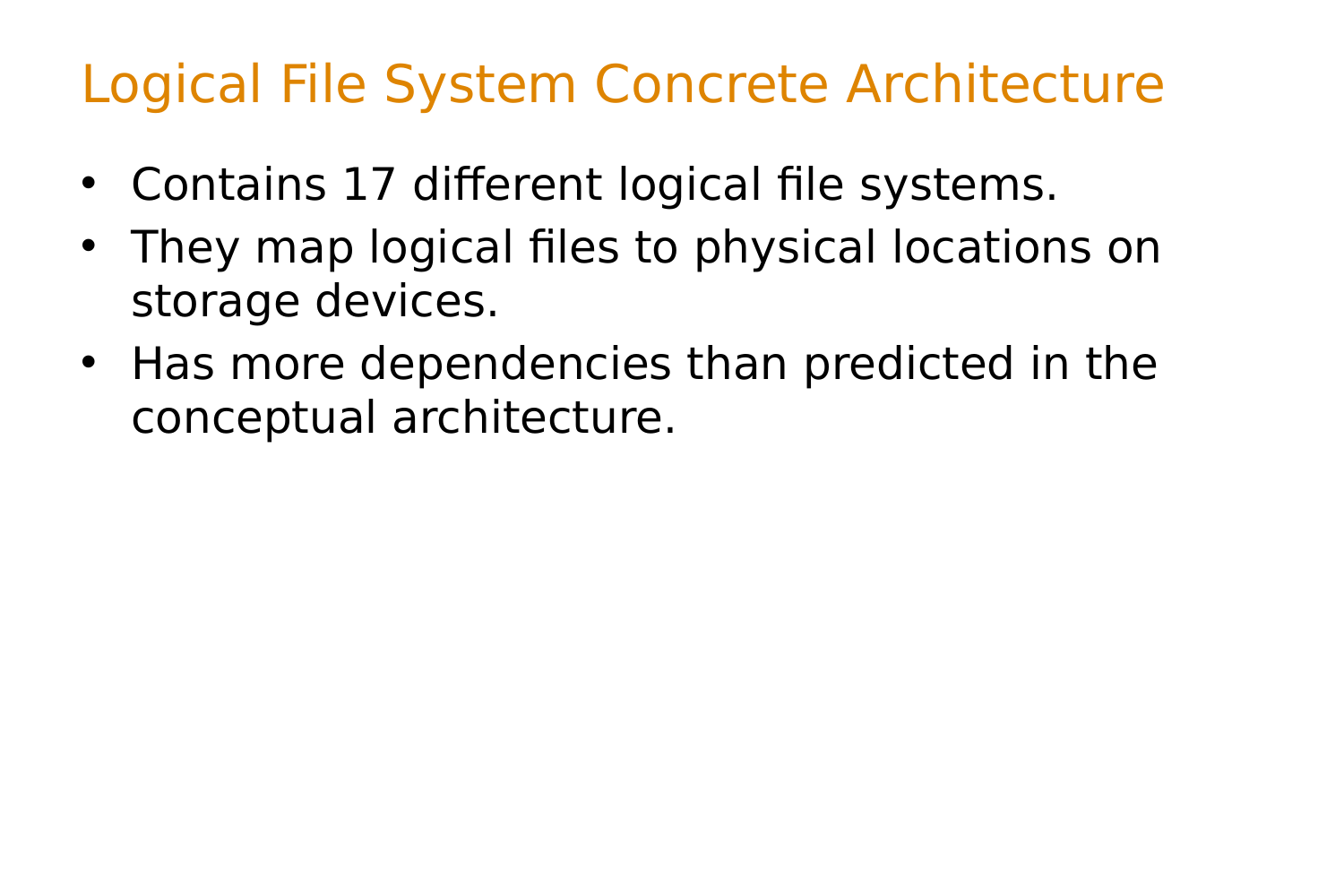

# Logical File System Concrete Architecture
Contains 17 different logical file systems.
They map logical files to physical locations on storage devices.
Has more dependencies than predicted in the conceptual architecture.